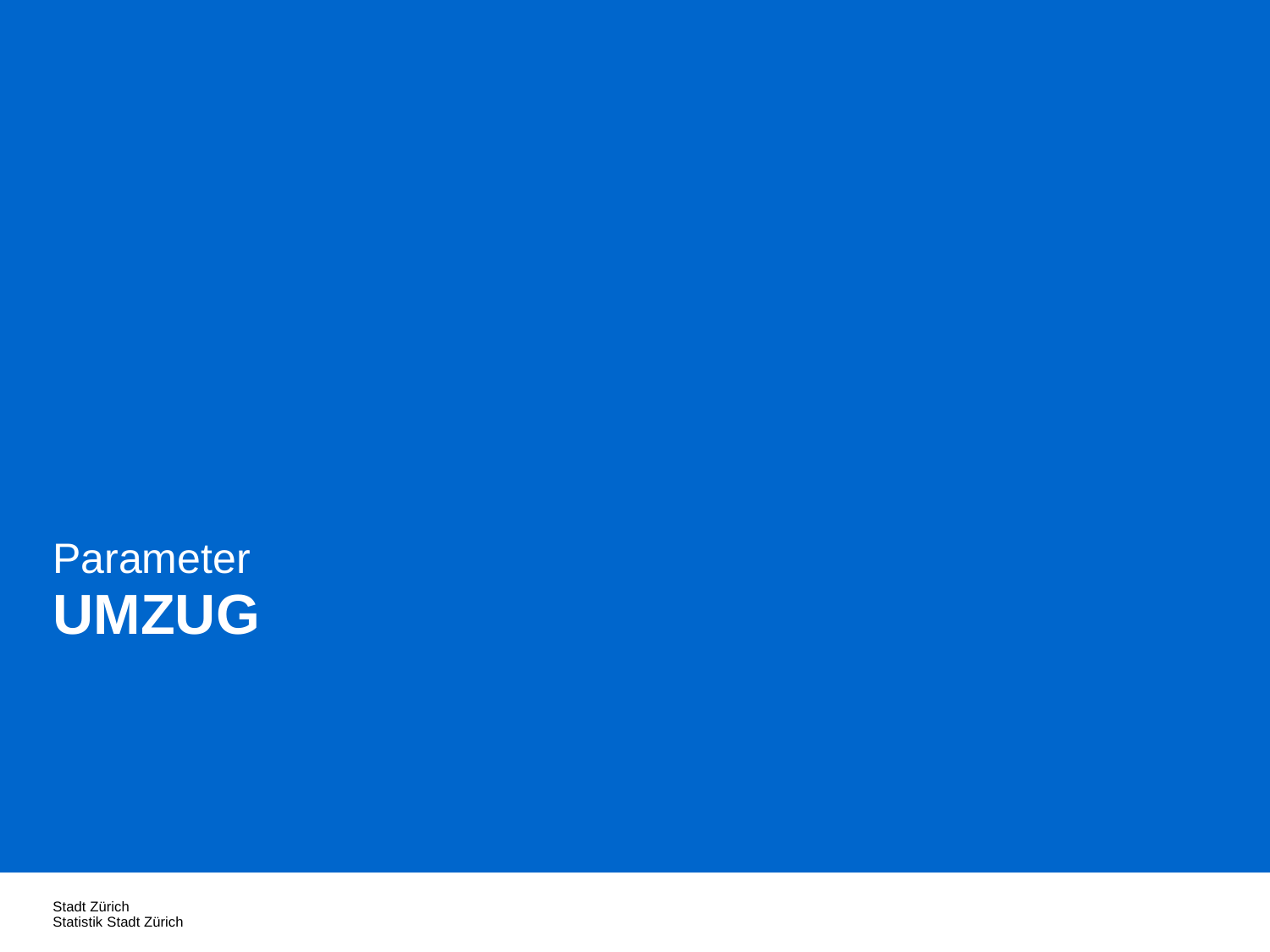

Parameter
UMZUG

Stadt Zürich
Statistik Stadt Zürich